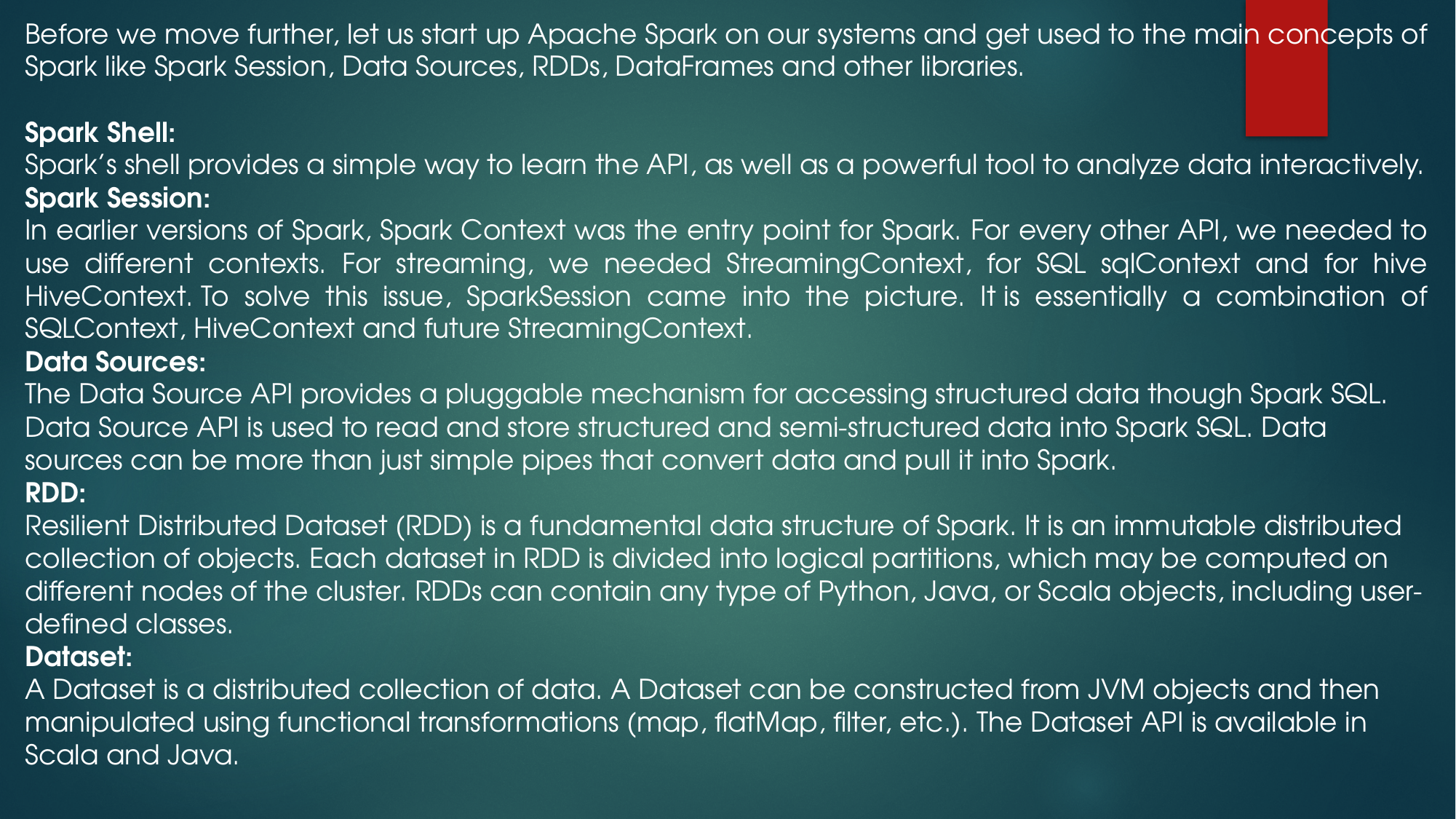

Before we move further, let us start up Apache Spark on our systems and get used to the main concepts of Spark like Spark Session, Data Sources, RDDs, DataFrames and other libraries.

Spark Shell:
Spark’s shell provides a simple way to learn the API, as well as a powerful tool to analyze data interactively.
Spark Session:
In earlier versions of Spark, Spark Context was the entry point for Spark. For every other API, we needed to use different contexts. For streaming, we needed StreamingContext, for SQL sqlContext and for hive HiveContext. To solve this issue, SparkSession came into the picture. It is essentially a combination of SQLContext, HiveContext and future StreamingContext.
Data Sources:
The Data Source API provides a pluggable mechanism for accessing structured data though Spark SQL. Data Source API is used to read and store structured and semi-structured data into Spark SQL. Data sources can be more than just simple pipes that convert data and pull it into Spark.
RDD:
Resilient Distributed Dataset (RDD) is a fundamental data structure of Spark. It is an immutable distributed collection of objects. Each dataset in RDD is divided into logical partitions, which may be computed on different nodes of the cluster. RDDs can contain any type of Python, Java, or Scala objects, including user-defined classes.
Dataset:
A Dataset is a distributed collection of data. A Dataset can be constructed from JVM objects and then manipulated using functional transformations (map, flatMap, filter, etc.). The Dataset API is available in Scala and Java.